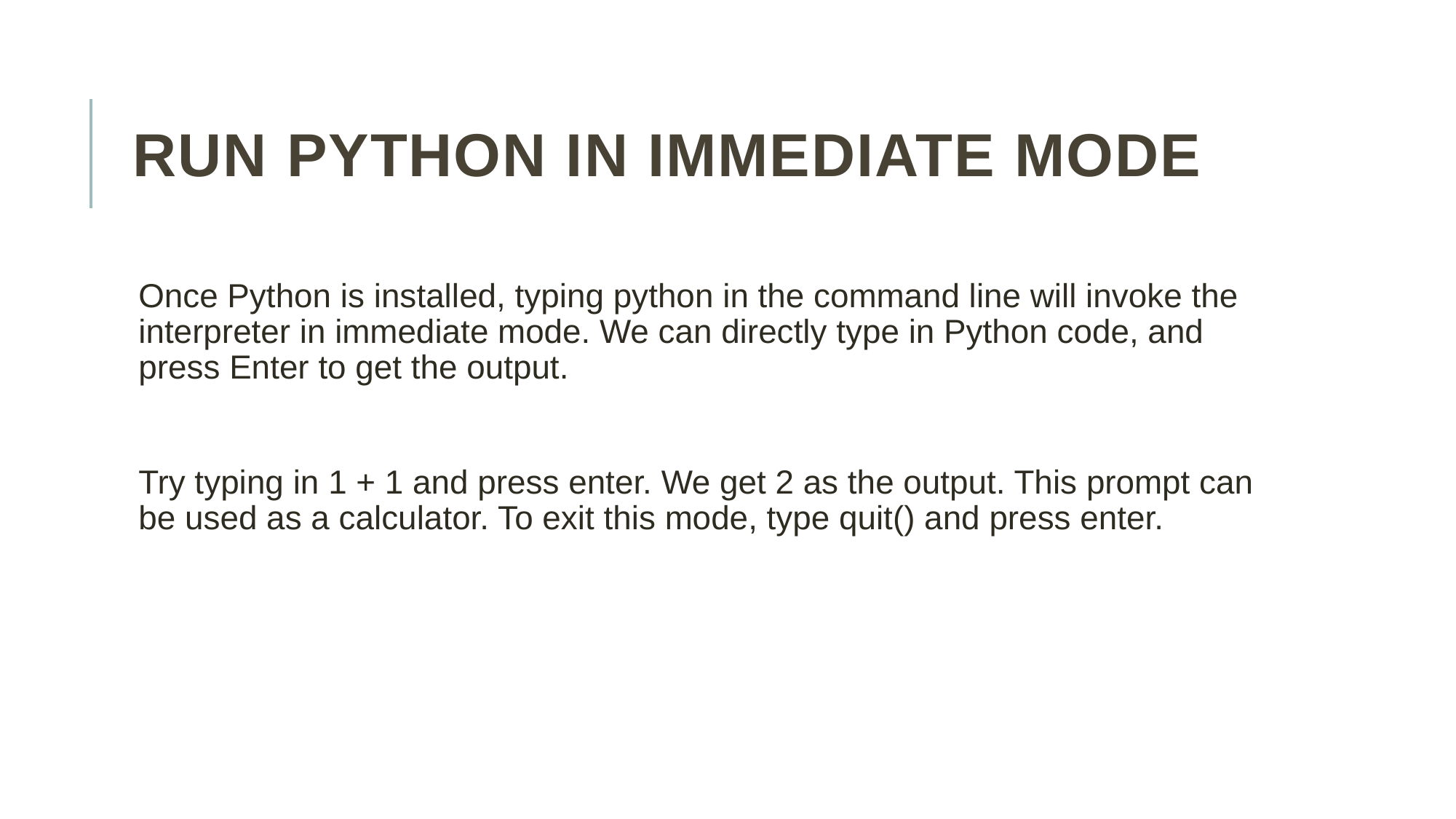

# Run Python in Immediate mode
Once Python is installed, typing python in the command line will invoke the interpreter in immediate mode. We can directly type in Python code, and press Enter to get the output.

Try typing in 1 + 1 and press enter. We get 2 as the output. This prompt can be used as a calculator. To exit this mode, type quit() and press enter.